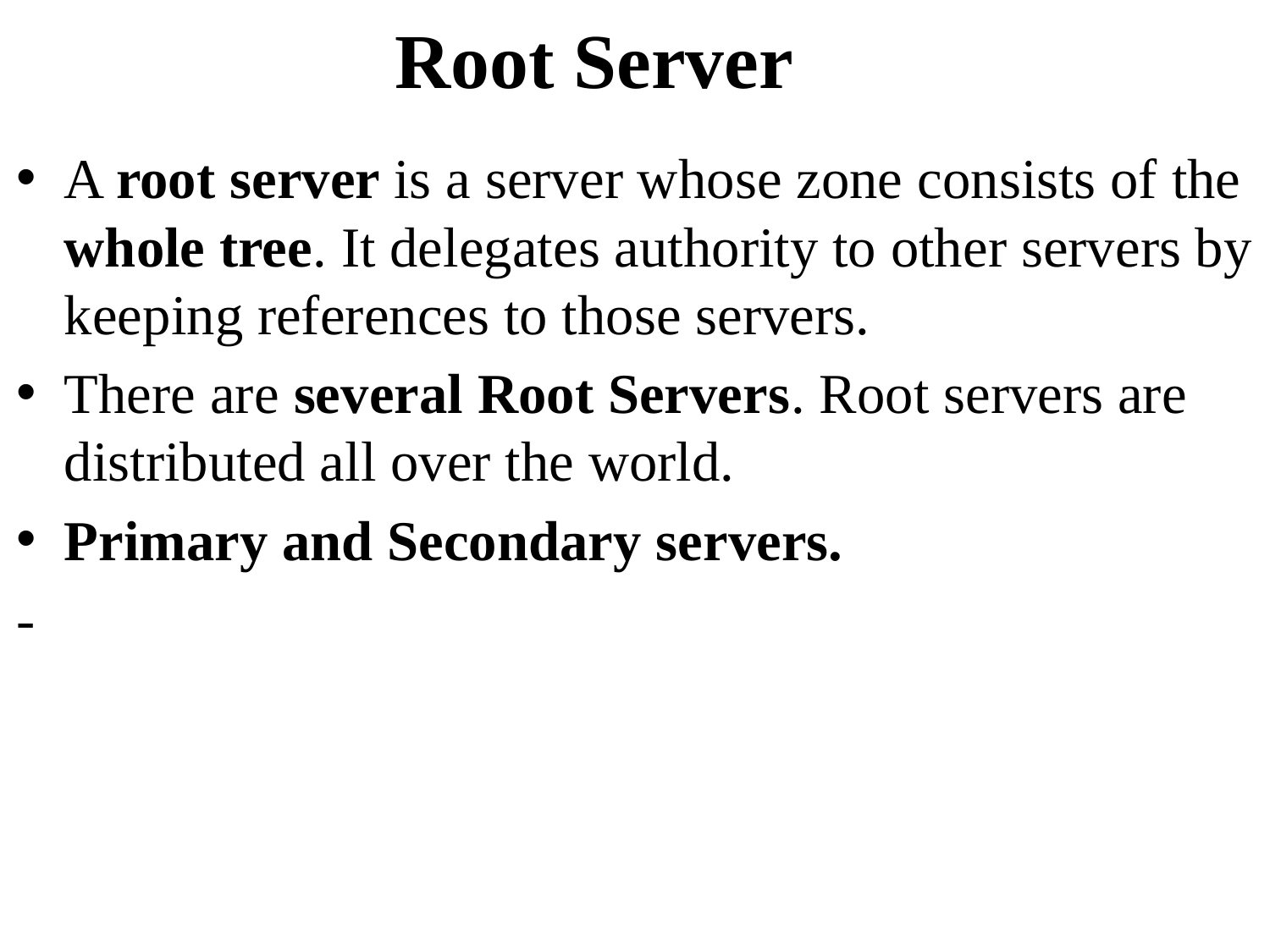

# Root Server
A root server is a server whose zone consists of the whole tree. It delegates authority to other servers by keeping references to those servers.
There are several Root Servers. Root servers are distributed all over the world.
Primary and Secondary servers.
-